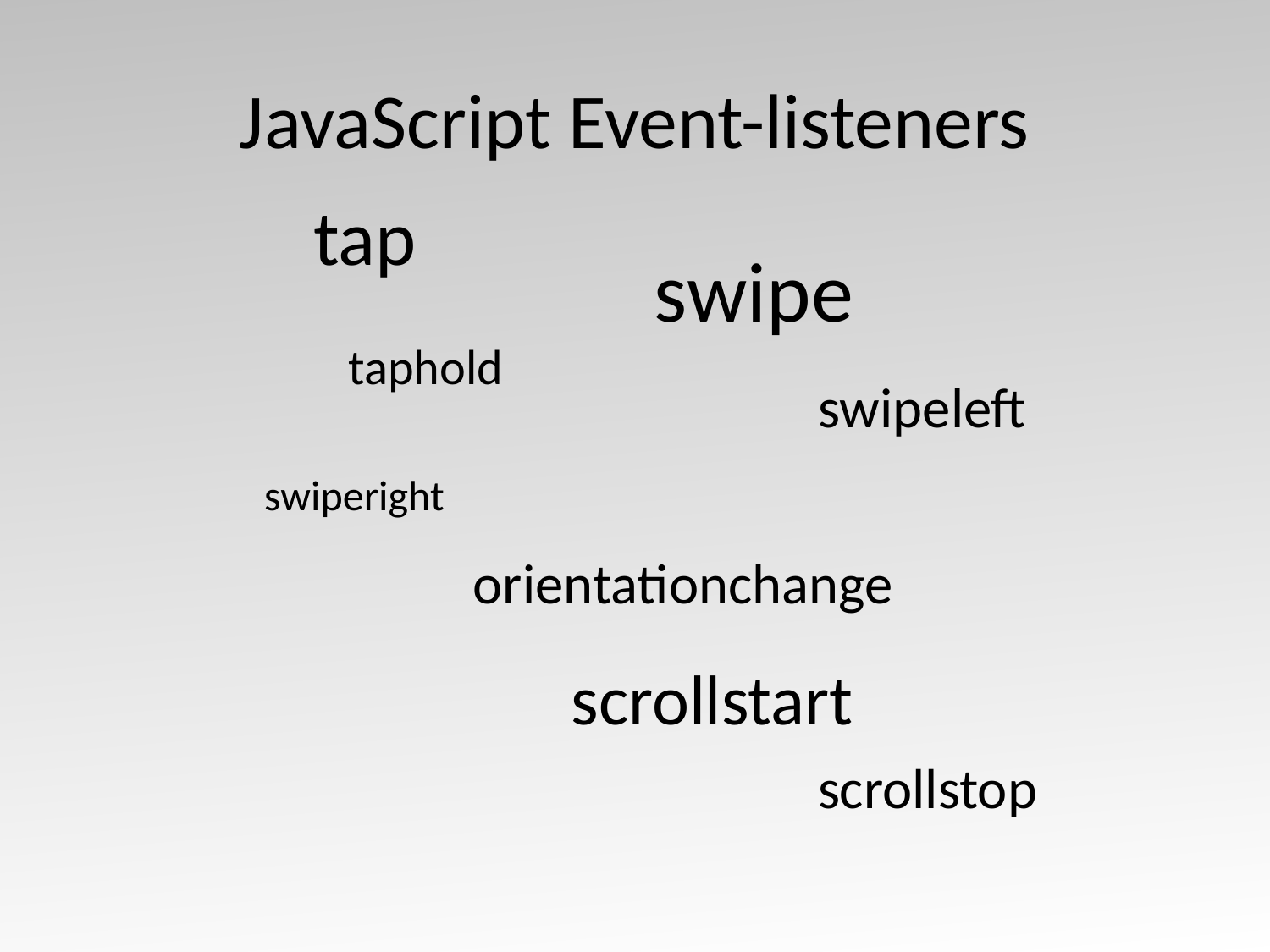

# JavaScript Event-listeners
tap
swipe
taphold
swipeleft
swiperight
orientationchange
scrollstart
scrollstop